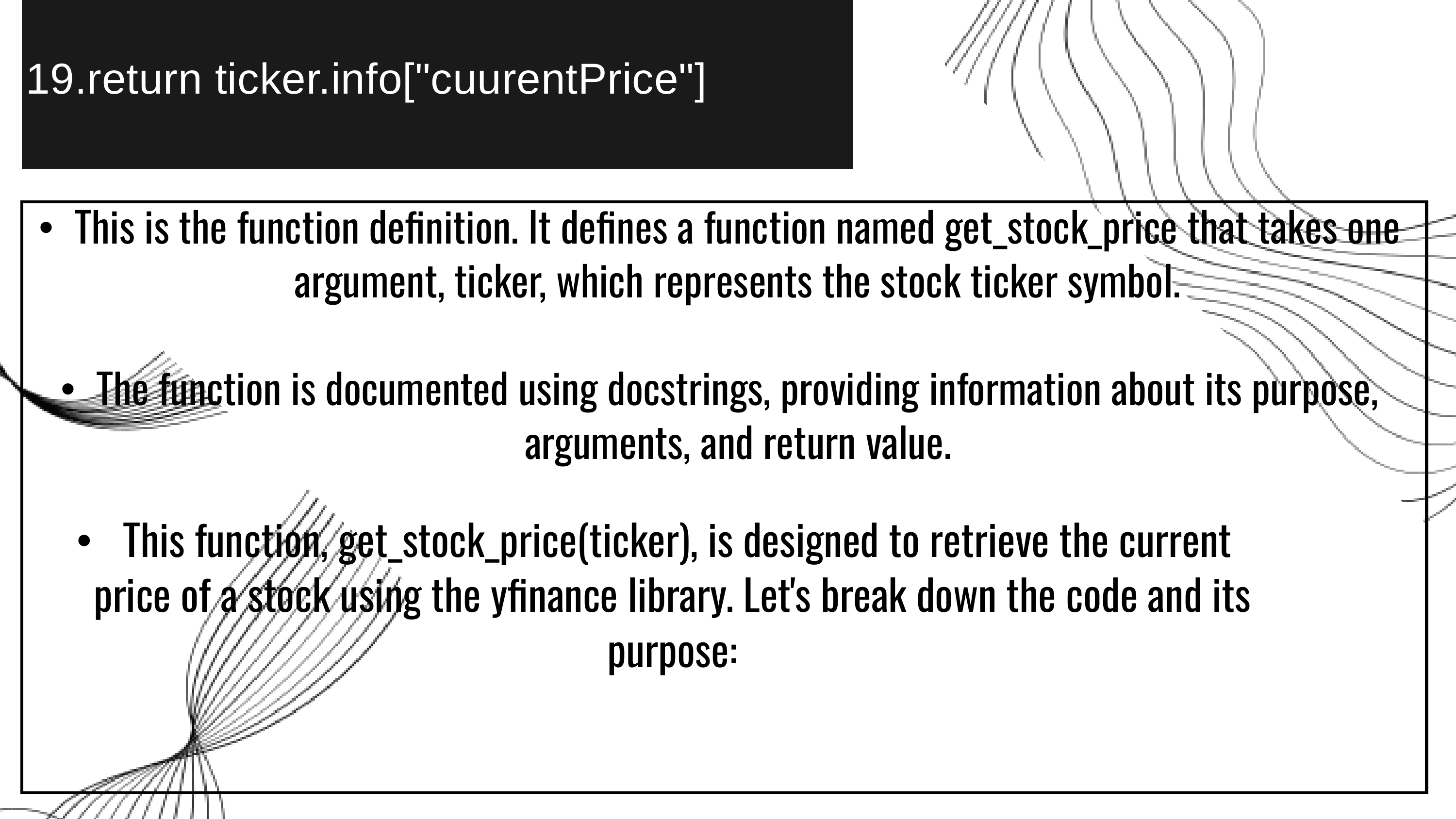

19.return ticker.info["cuurentPrice"]

This is the function definition. It defines a function named get_stock_price that takes one argument, ticker, which represents the stock ticker symbol.

The function is documented using docstrings, providing information about its purpose, arguments, and return value.

 This function, get_stock_price(ticker), is designed to retrieve the current price of a stock using the yfinance library. Let's break down the code and its purpose: